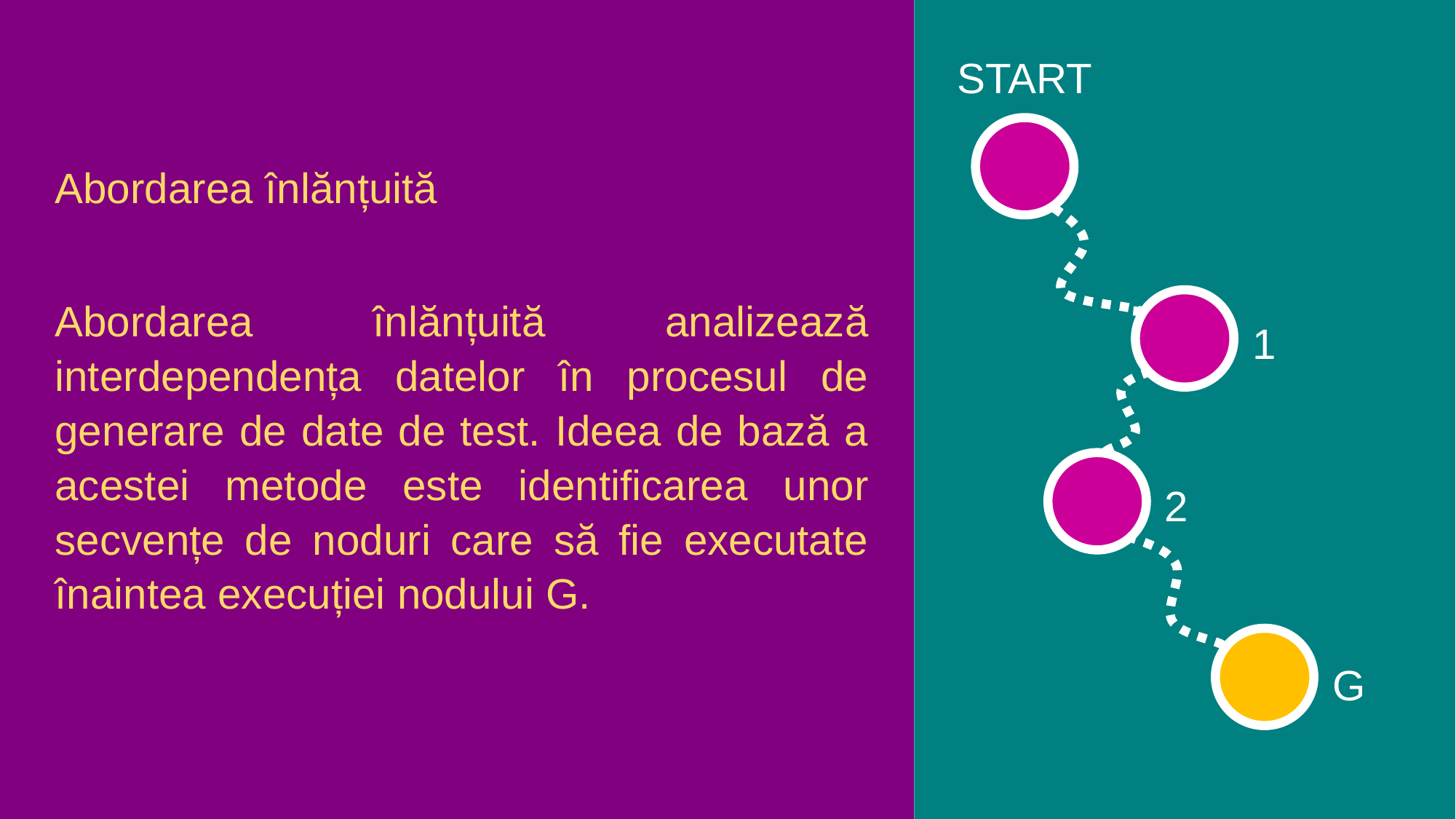

START

Abordarea înlănțuită

Abordarea înlănțuită analizează interdependența datelor în procesul de generare de date de test. Ideea de bază a acestei metode este identificarea unor secvențe de noduri care să fie executate înaintea execuției nodului G.
1
2
G